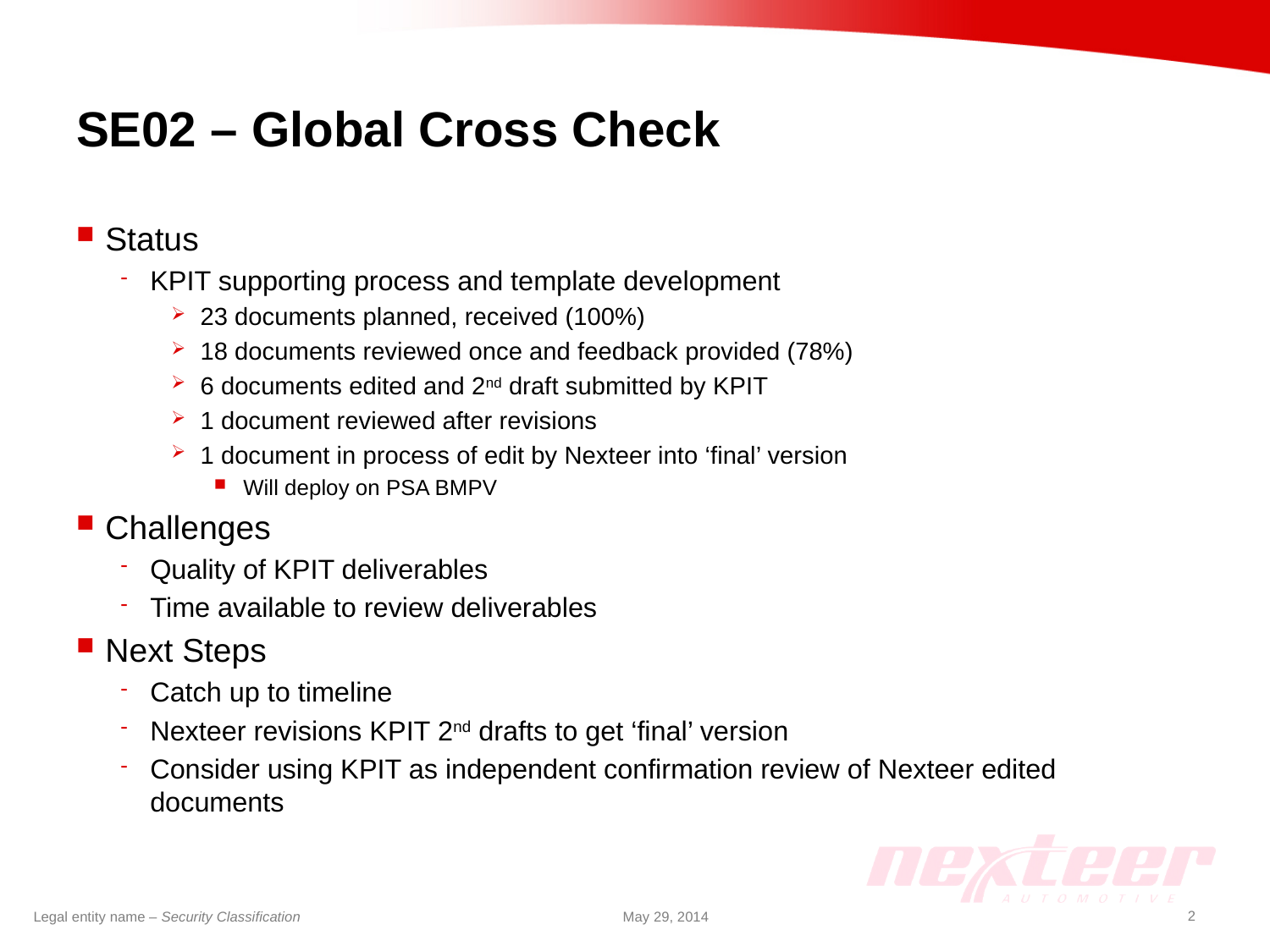

# SE02 – Global Cross Check
Status
KPIT supporting process and template development
23 documents planned, received (100%)
18 documents reviewed once and feedback provided (78%)
6 documents edited and 2nd draft submitted by KPIT
1 document reviewed after revisions
1 document in process of edit by Nexteer into ‘final’ version
Will deploy on PSA BMPV
Challenges
Quality of KPIT deliverables
Time available to review deliverables
Next Steps
Catch up to timeline
Nexteer revisions KPIT 2nd drafts to get ‘final’ version
Consider using KPIT as independent confirmation review of Nexteer edited documents